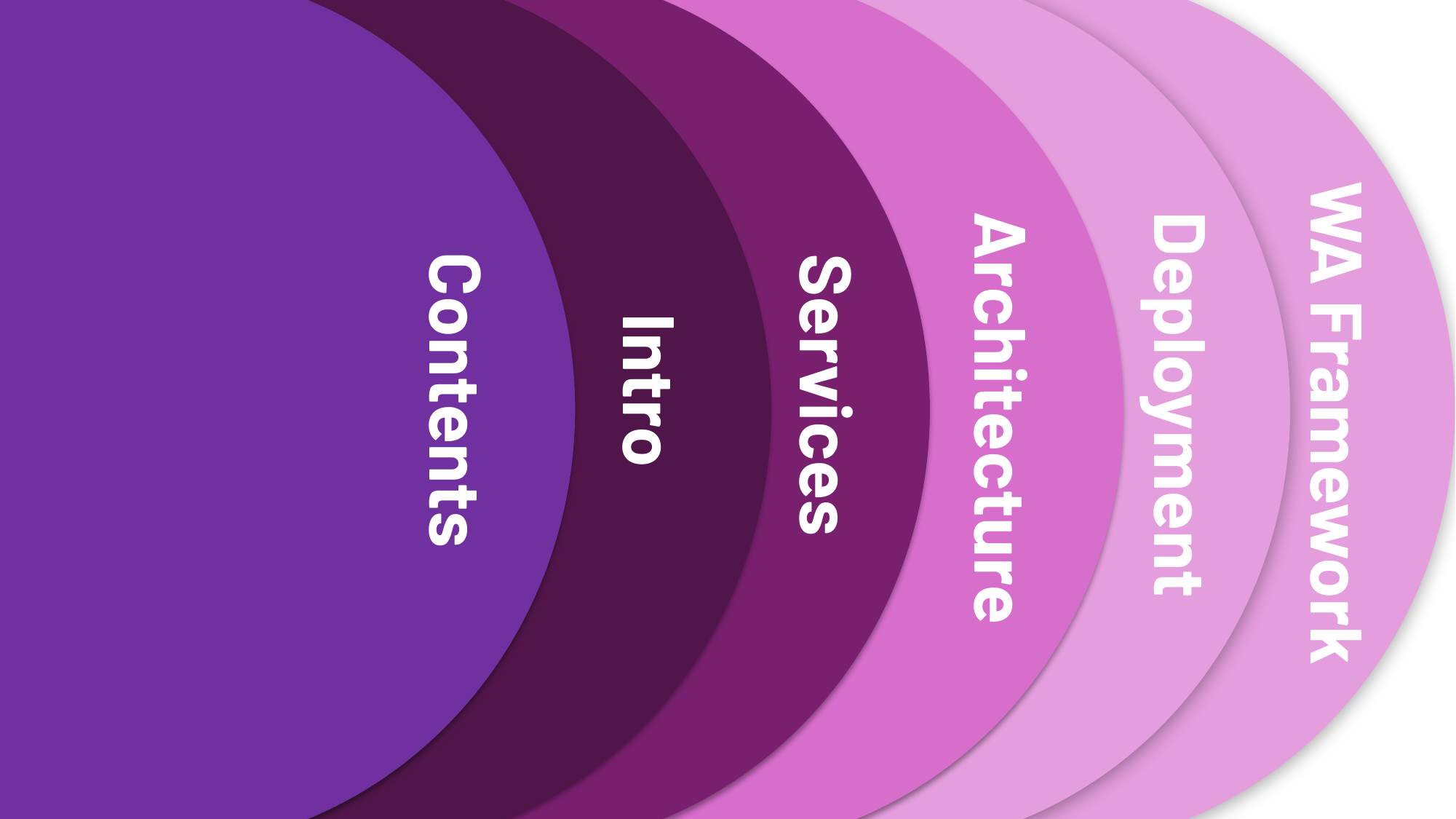

Contents

Services
Contents
Intro
Deployment
Architecture
WA Framework